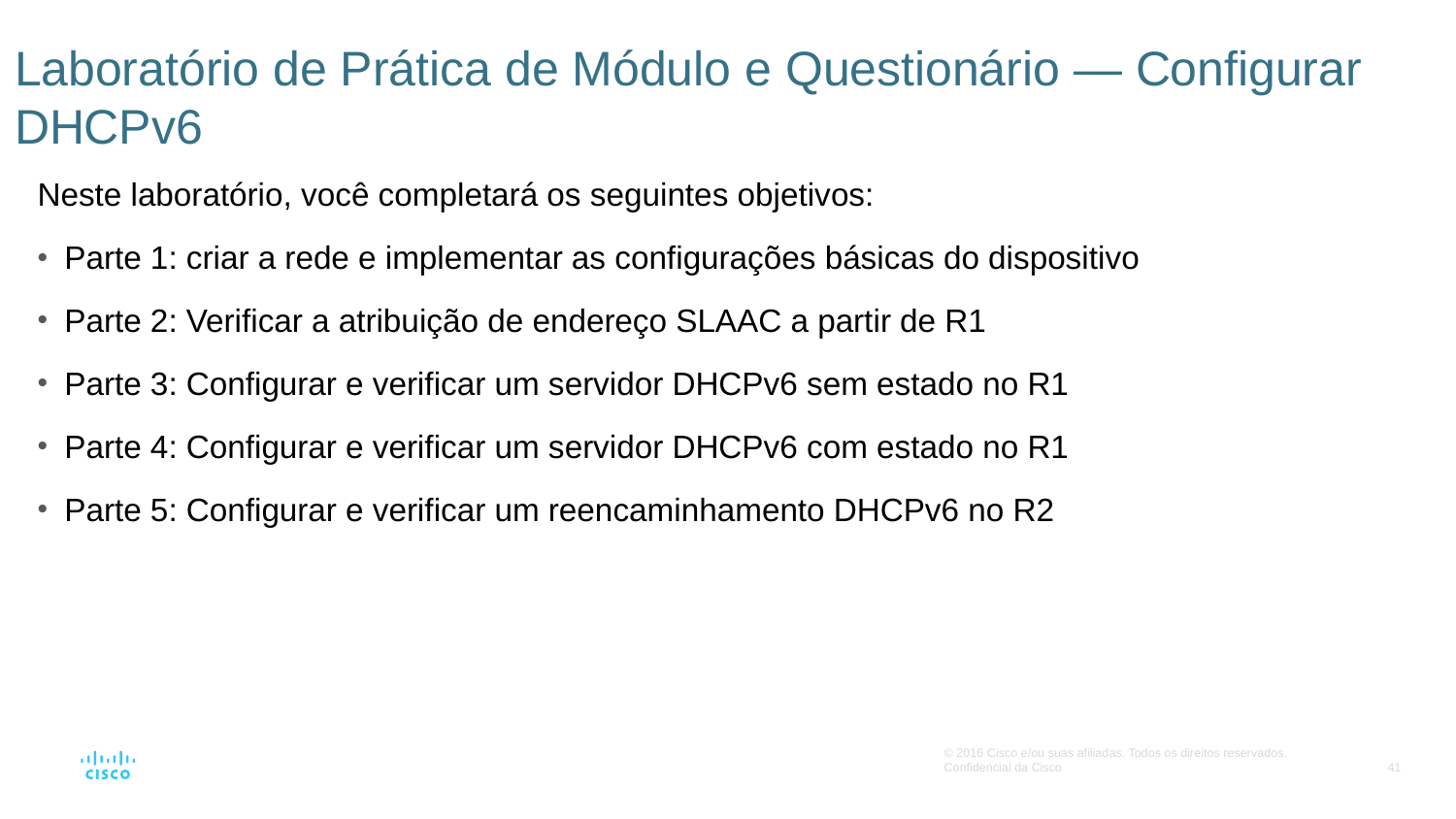

# Laboratório de Prática de Módulo e Questionário — Configurar DHCPv6
Neste laboratório, você completará os seguintes objetivos:
Parte 1: criar a rede e implementar as configurações básicas do dispositivo
Parte 2: Verificar a atribuição de endereço SLAAC a partir de R1
Parte 3: Configurar e verificar um servidor DHCPv6 sem estado no R1
Parte 4: Configurar e verificar um servidor DHCPv6 com estado no R1
Parte 5: Configurar e verificar um reencaminhamento DHCPv6 no R2